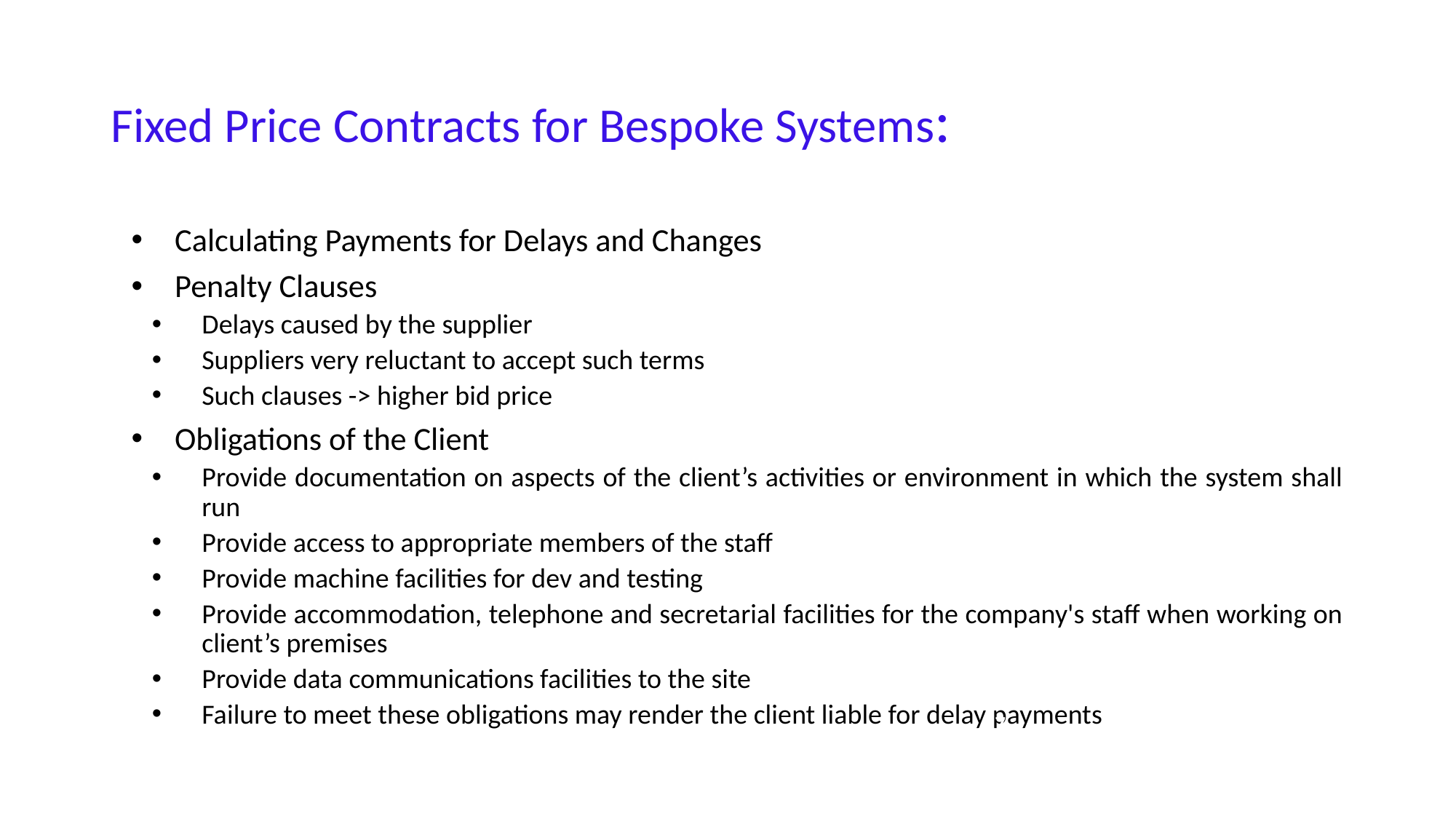

# Fixed Price Contracts for Bespoke Systems:
Calculating Payments for Delays and Changes
Penalty Clauses
Delays caused by the supplier
Suppliers very reluctant to accept such terms
Such clauses -> higher bid price
Obligations of the Client
Provide documentation on aspects of the client’s activities or environment in which the system shall run
Provide access to appropriate members of the staff
Provide machine facilities for dev and testing
Provide accommodation, telephone and secretarial facilities for the company's staff when working on client’s premises
Provide data communications facilities to the site
Failure to meet these obligations may render the client liable for delay payments
7